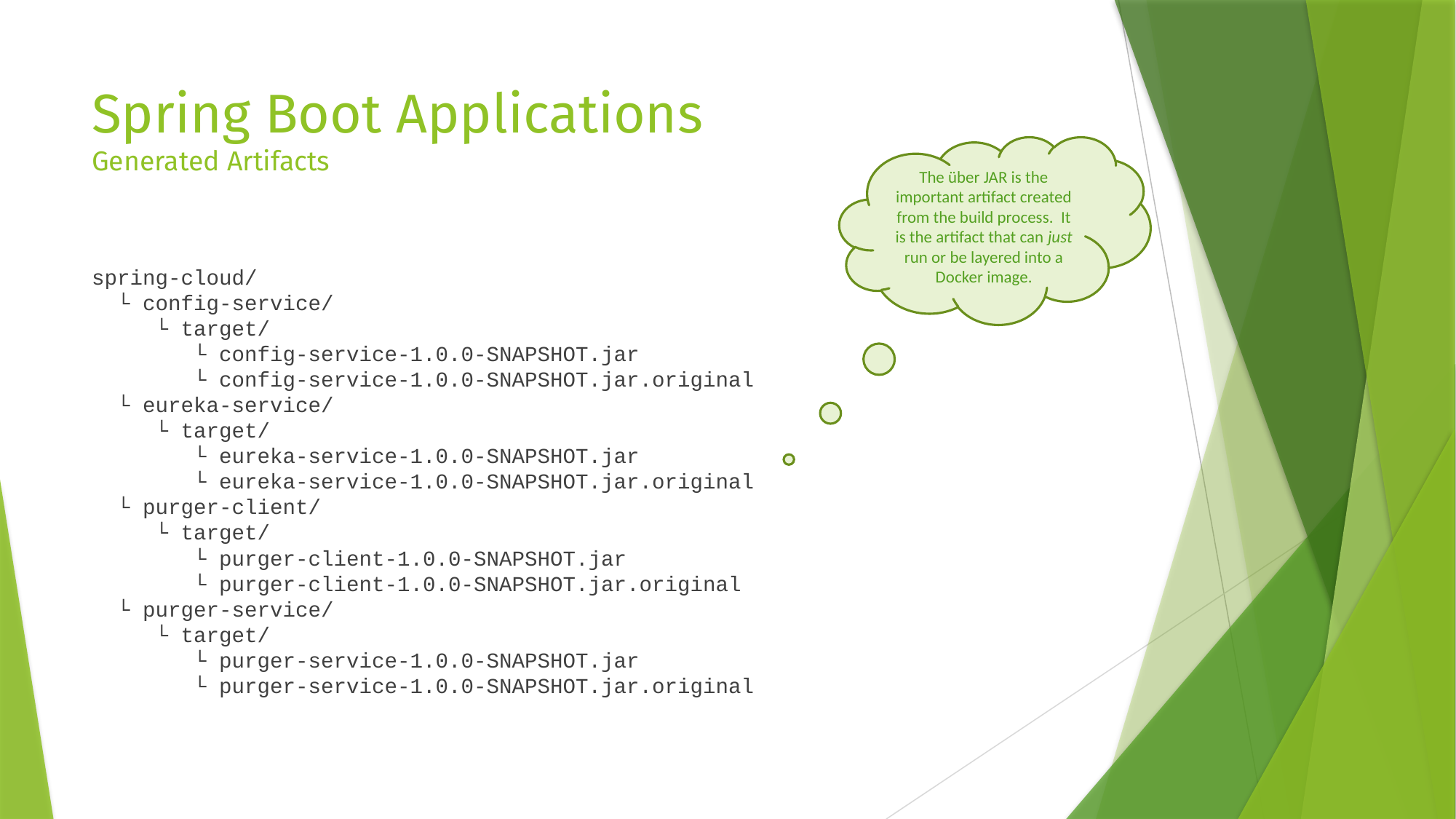

# Spring Boot Applications Generated Artifacts
The über JAR is the important artifact created from the build process.  It is the artifact that can just run or be layered into a Docker image.
spring-cloud/
  └ config-service/
     └ target/
        └ config-service-1.0.0-SNAPSHOT.jar
        └ config-service-1.0.0-SNAPSHOT.jar.original
  └ eureka-service/
     └ target/
        └ eureka-service-1.0.0-SNAPSHOT.jar
        └ eureka-service-1.0.0-SNAPSHOT.jar.original
  └ purger-client/
     └ target/
        └ purger-client-1.0.0-SNAPSHOT.jar
        └ purger-client-1.0.0-SNAPSHOT.jar.original
  └ purger-service/
     └ target/
        └ purger-service-1.0.0-SNAPSHOT.jar
        └ purger-service-1.0.0-SNAPSHOT.jar.original